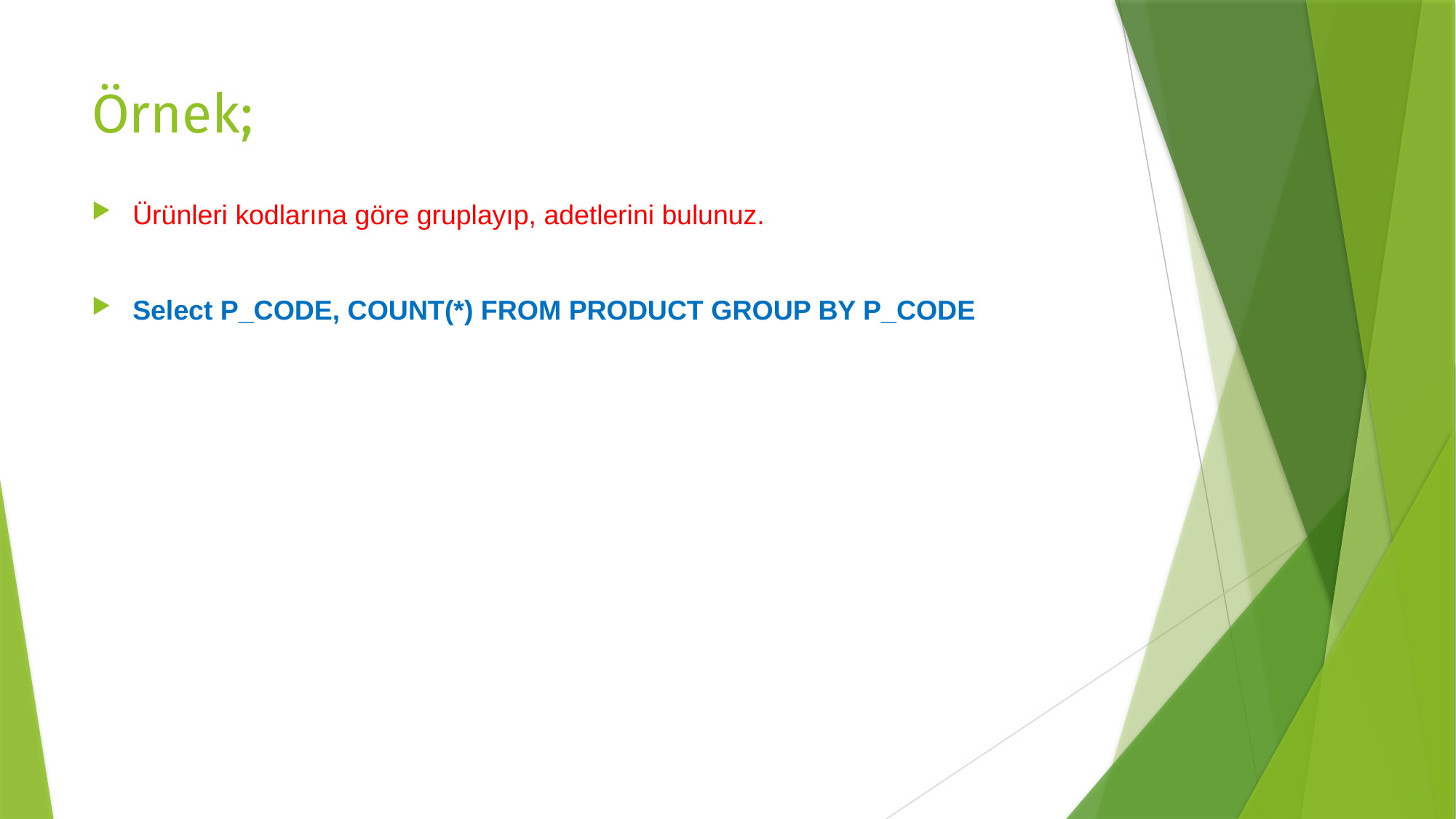

# Örnek;
Ürünleri kodlarına göre gruplayıp, adetlerini bulunuz.

Select P_CODE, COUNT(*) FROM PRODUCT GROUP BY P_CODE